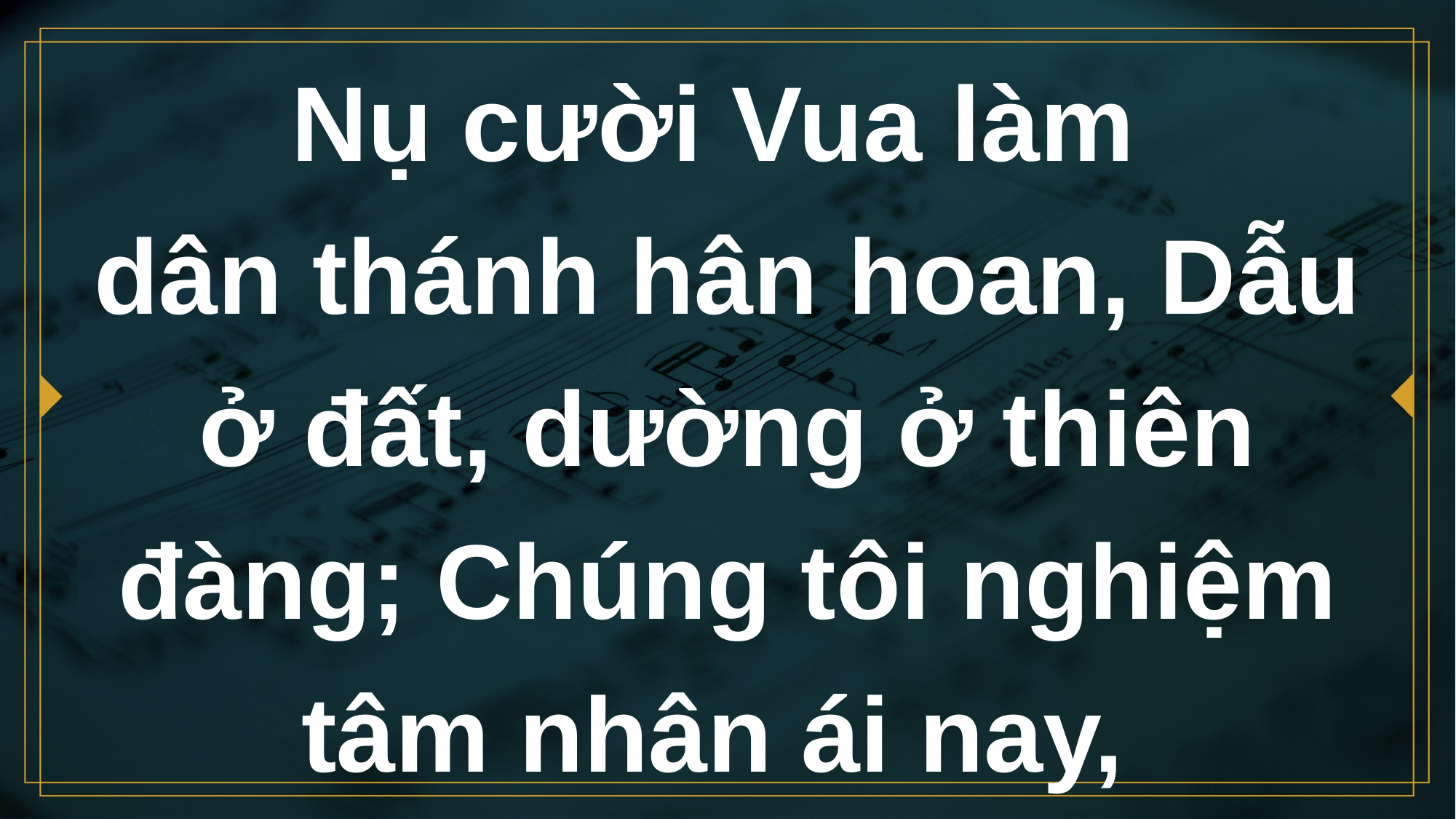

# Nụ cười Vua làm dân thánh hân hoan, Dẫu ở đất, dường ở thiên đàng; Chúng tôi nghiệm tâm nhân ái nay,